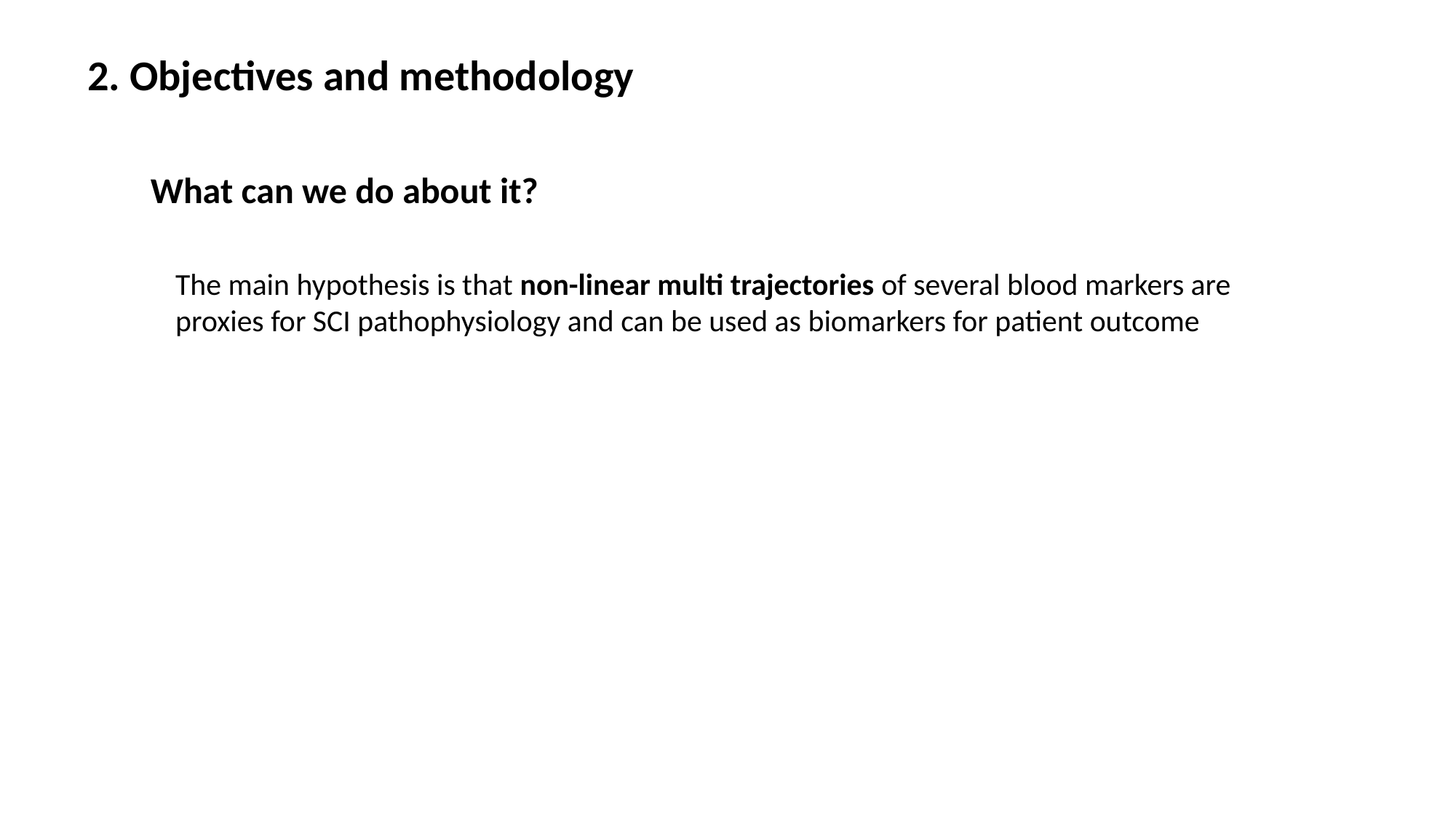

2. Objectives and methodology
What can we do about it?
The main hypothesis is that non-linear multi trajectories of several blood markers are proxies for SCI pathophysiology and can be used as biomarkers for patient outcome